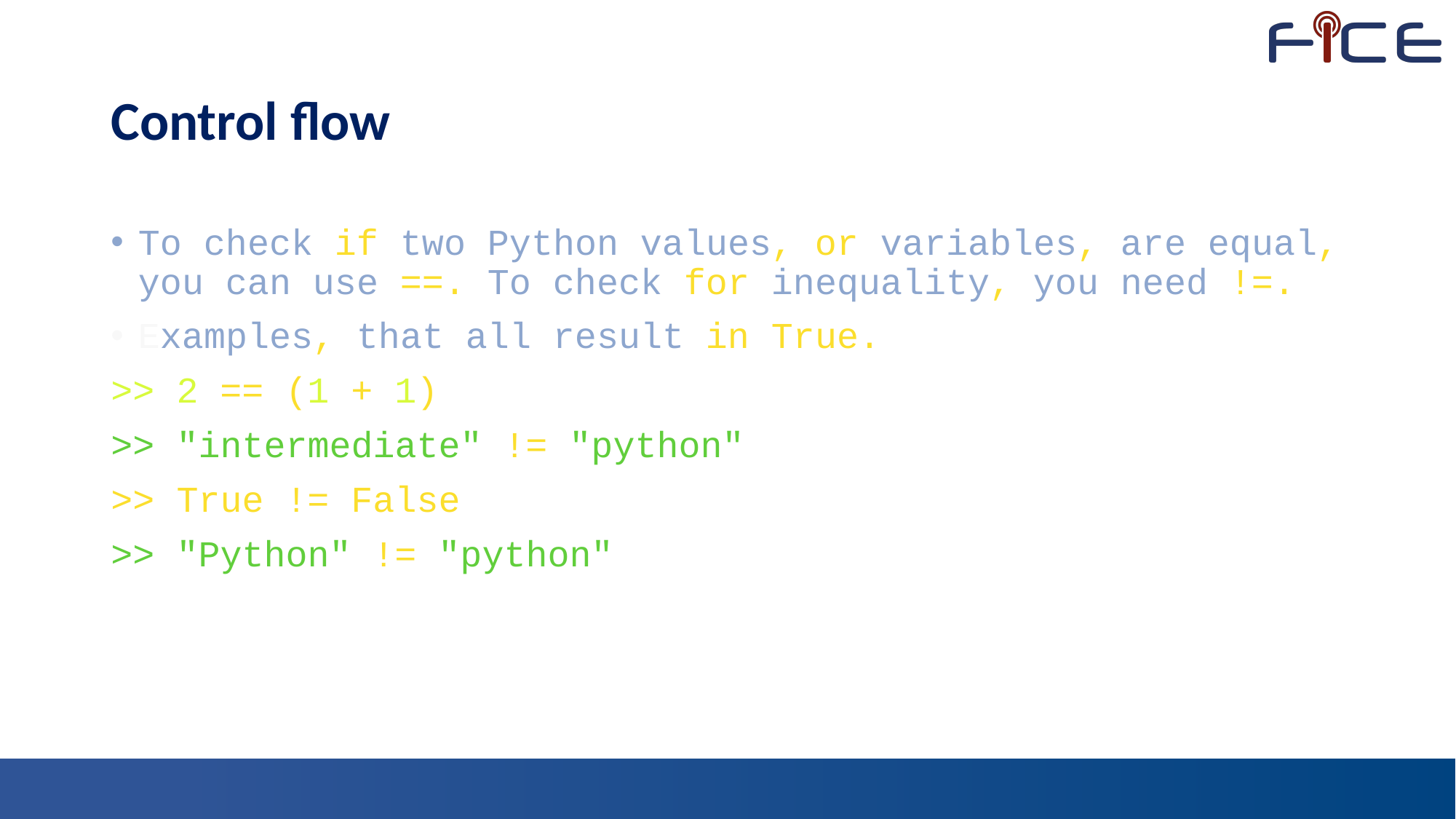

# Control flow
To check if two Python values, or variables, are equal, you can use ==. To check for inequality, you need !=.
Examples, that all result in True.
>> 2 == (1 + 1)
>> "intermediate" != "python"
>> True != False
>> "Python" != "python"